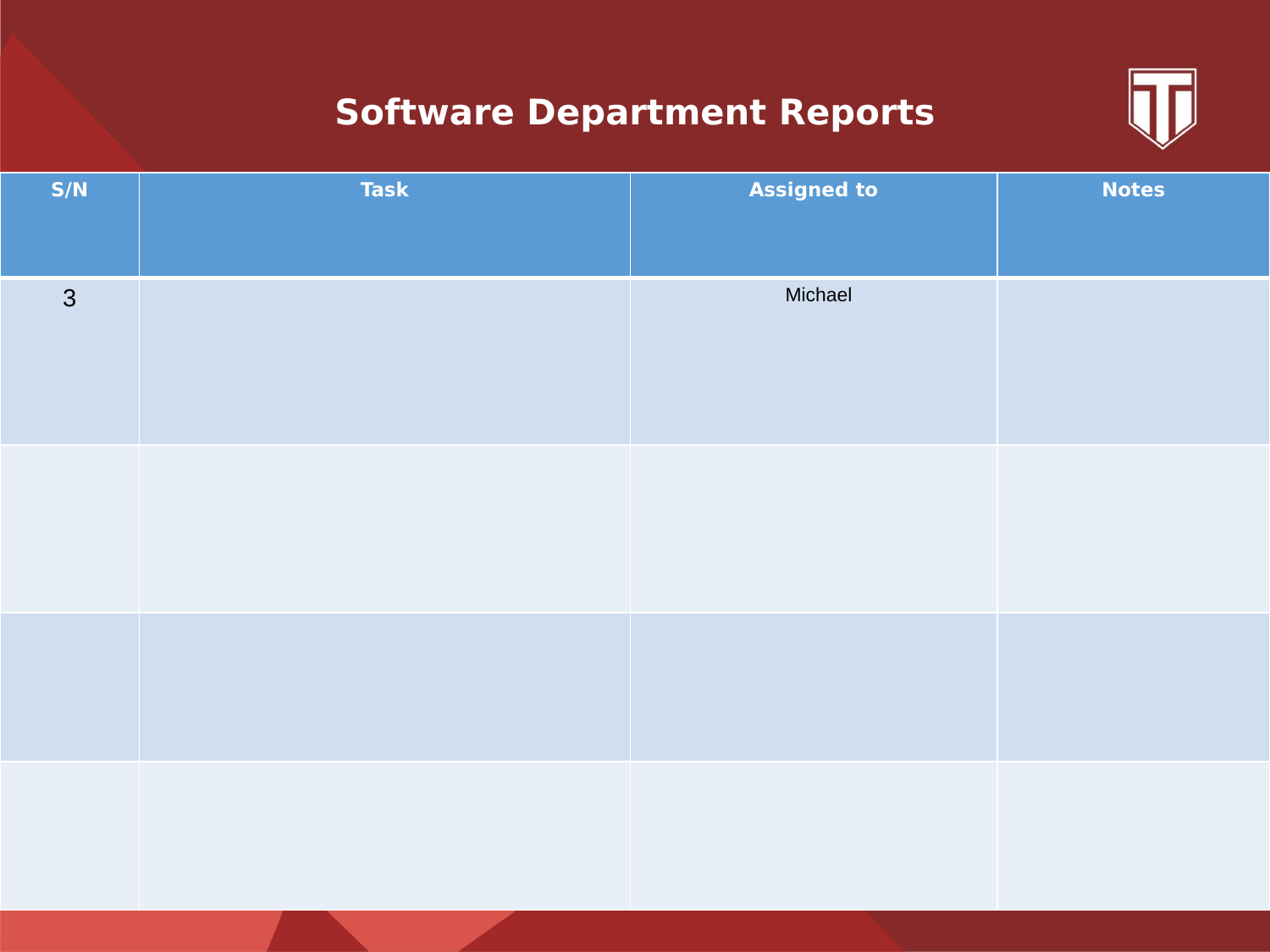

# Software Department Reports
| S/N | Task | Assigned to | Notes |
| --- | --- | --- | --- |
| 3 |  | Michael |  |
|  |  |  |  |
|  |  |  |  |
|  |  |  |  |